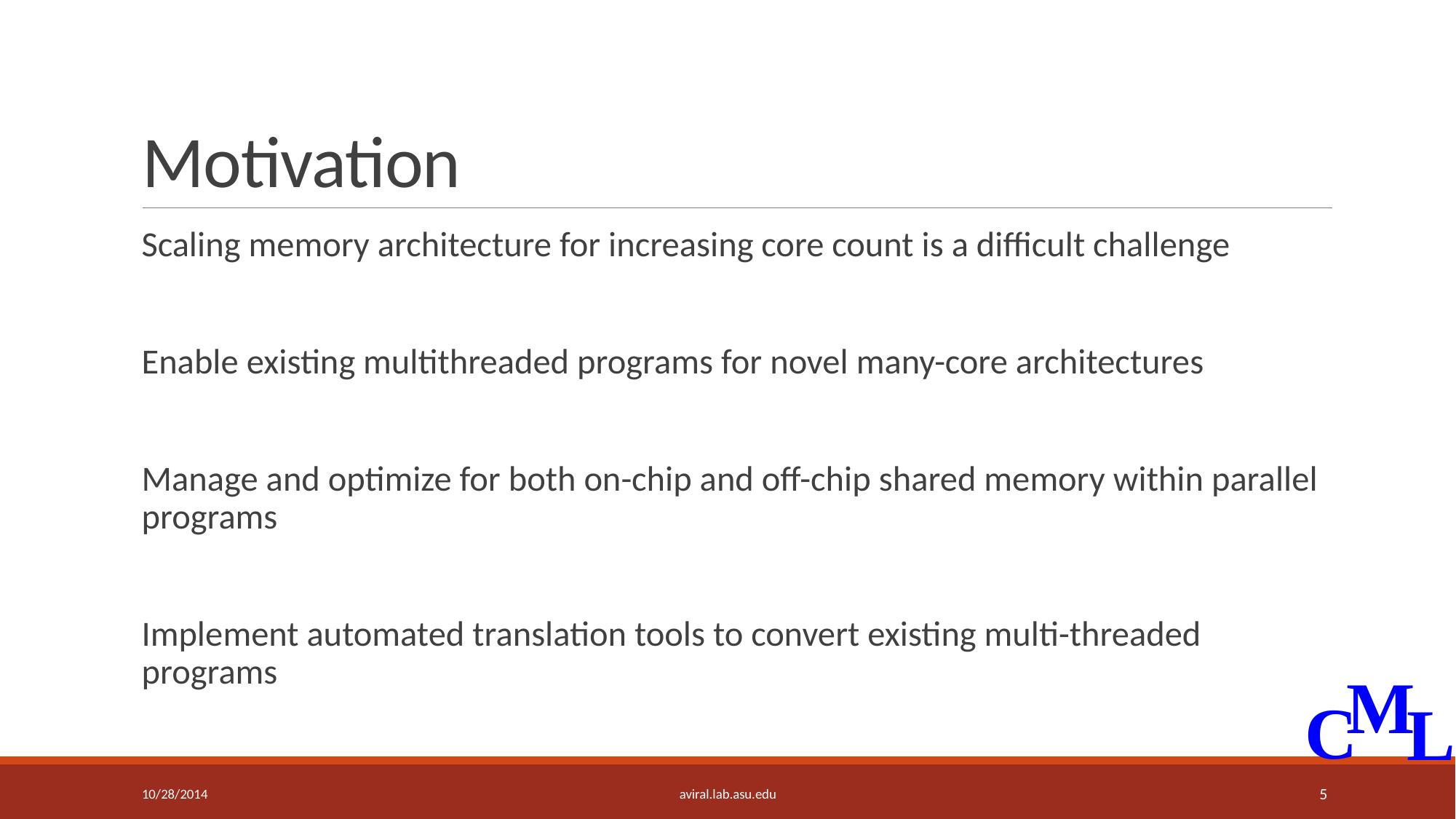

# Motivation
Scaling memory architecture for increasing core count is a difficult challenge

Enable existing multithreaded programs for novel many-core architectures

Manage and optimize for both on-chip and off-chip shared memory within parallel programs

Implement automated translation tools to convert existing multi-threaded programs
10/28/2014
aviral.lab.asu.edu
5